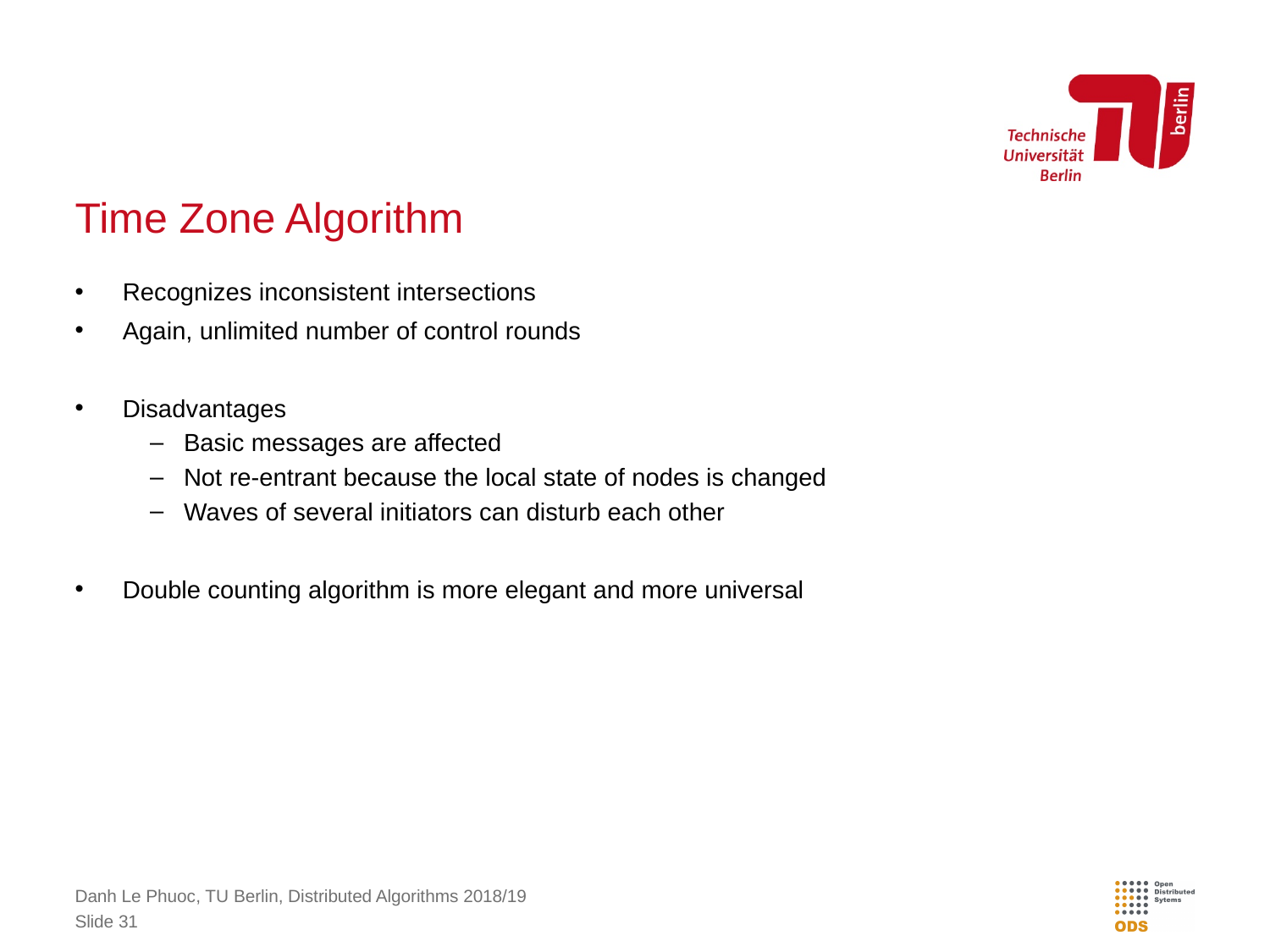

# Time Zone Algorithm
Recognizes inconsistent intersections
Again, unlimited number of control rounds

Disadvantages
Basic messages are affected
Not re-entrant because the local state of nodes is changed
Waves of several initiators can disturb each other

Double counting algorithm is more elegant and more universal
Danh Le Phuoc, TU Berlin, Distributed Algorithms 2018/19
Slide 31